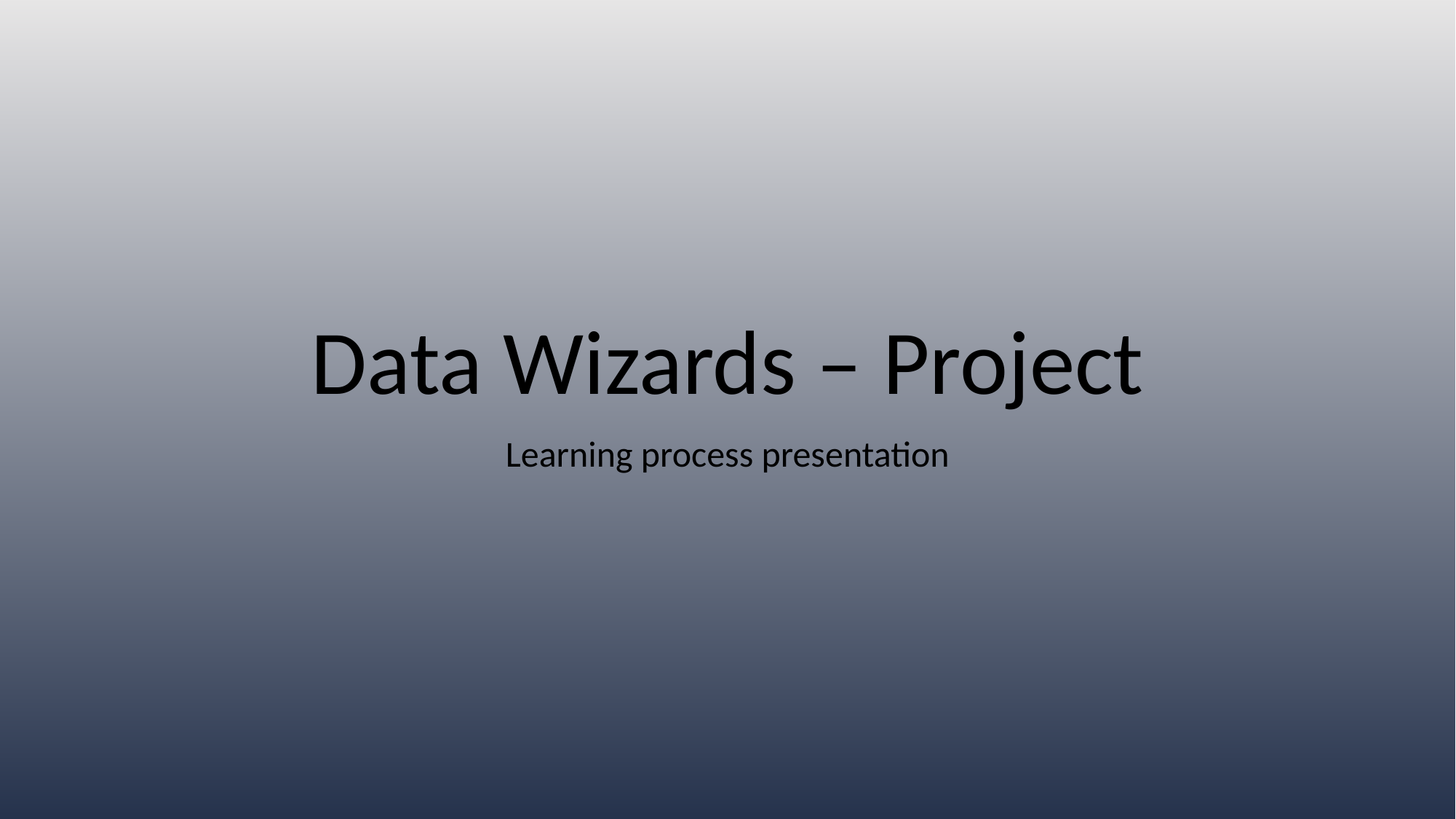

# Data Wizards – Project
Learning process presentation